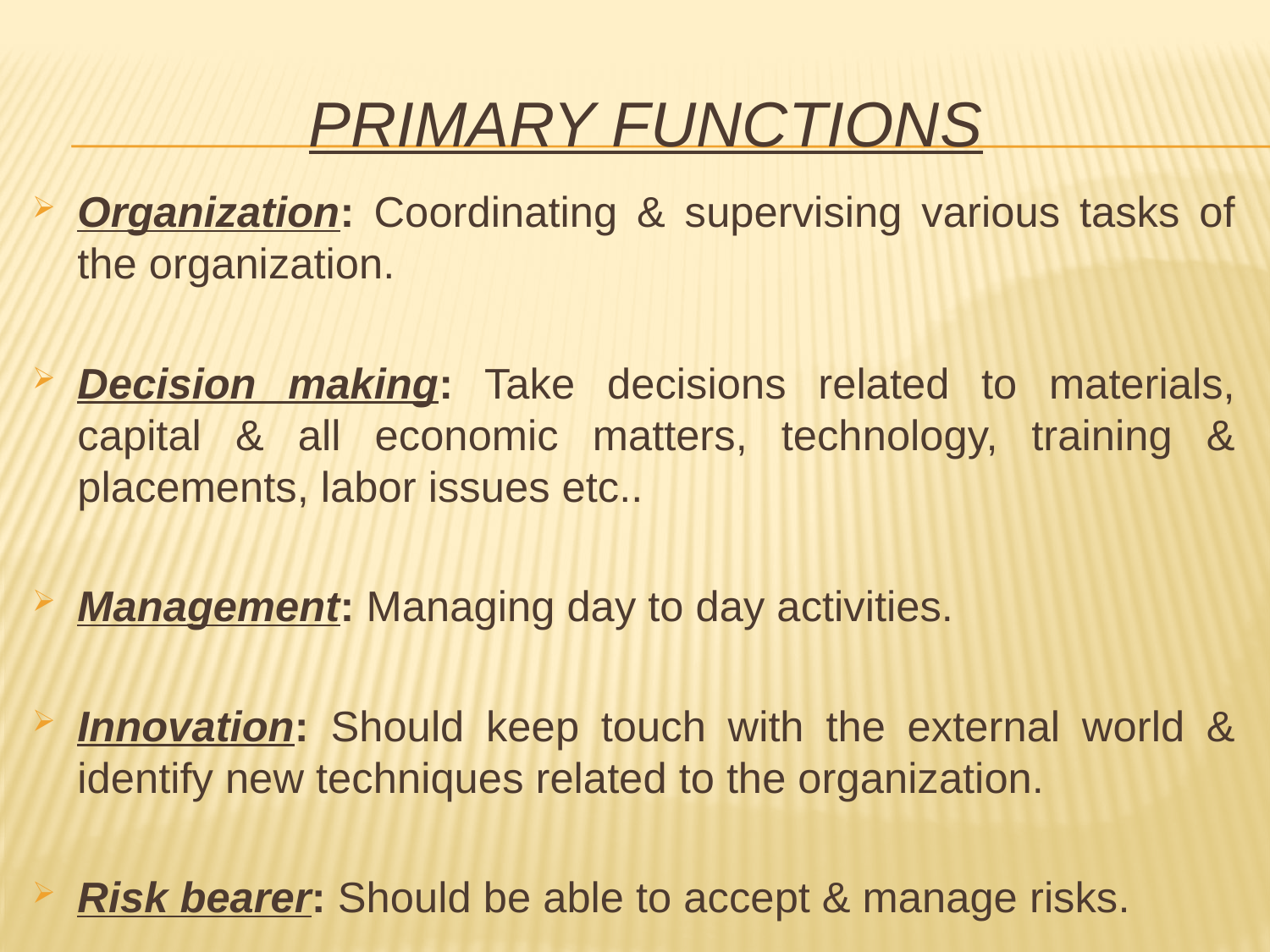

# PRIMARY FUNCTIONS
Organization: Coordinating & supervising various tasks of the organization.

Decision making: Take decisions related to materials, capital & all economic matters, technology, training & placements, labor issues etc..

Management: Managing day to day activities.

Innovation: Should keep touch with the external world & identify new techniques related to the organization.

Risk bearer: Should be able to accept & manage risks.